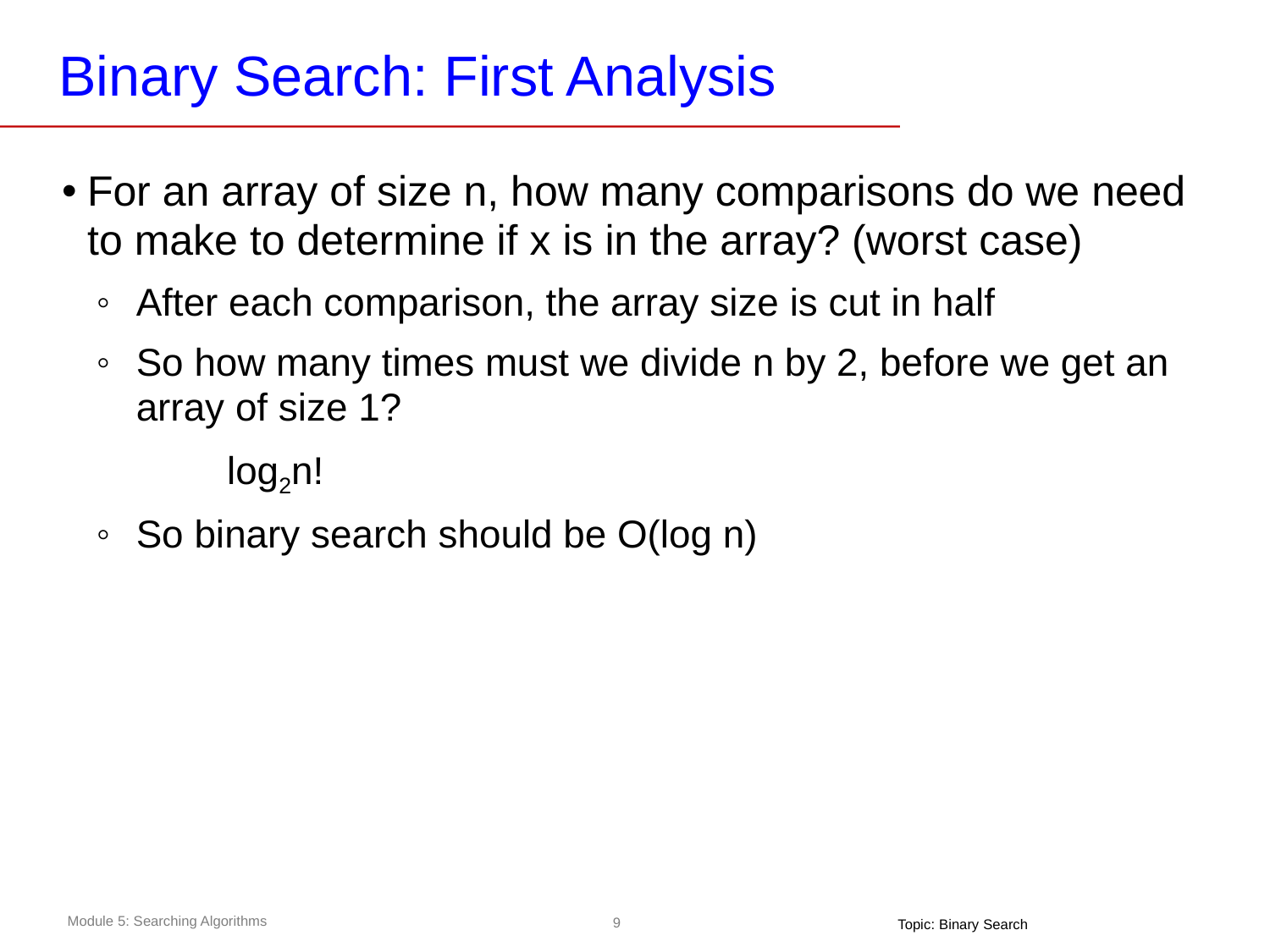

# Binary Search: First Analysis
For an array of size n, how many comparisons do we need to make to determine if x is in the array? (worst case)
After each comparison, the array size is cut in half
So how many times must we divide n by 2, before we get an array of size 1?
	log2n!
So binary search should be O(log n)

Topic: Binary Search